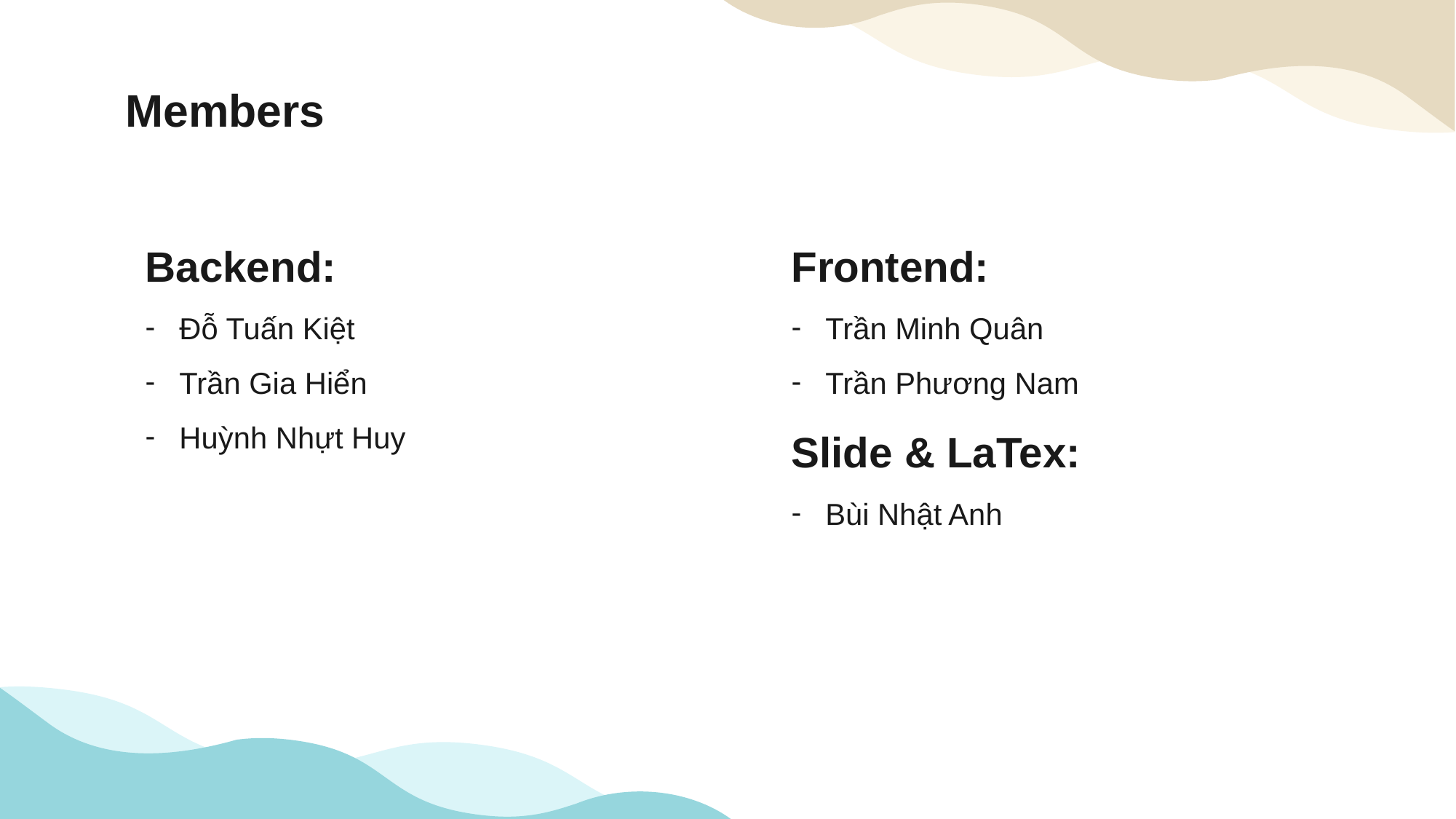

# Members
Backend:
Đỗ Tuấn Kiệt
Trần Gia Hiển
Huỳnh Nhựt Huy
Frontend:
Trần Minh Quân
Trần Phương Nam
Slide & LaTex:
Bùi Nhật Anh